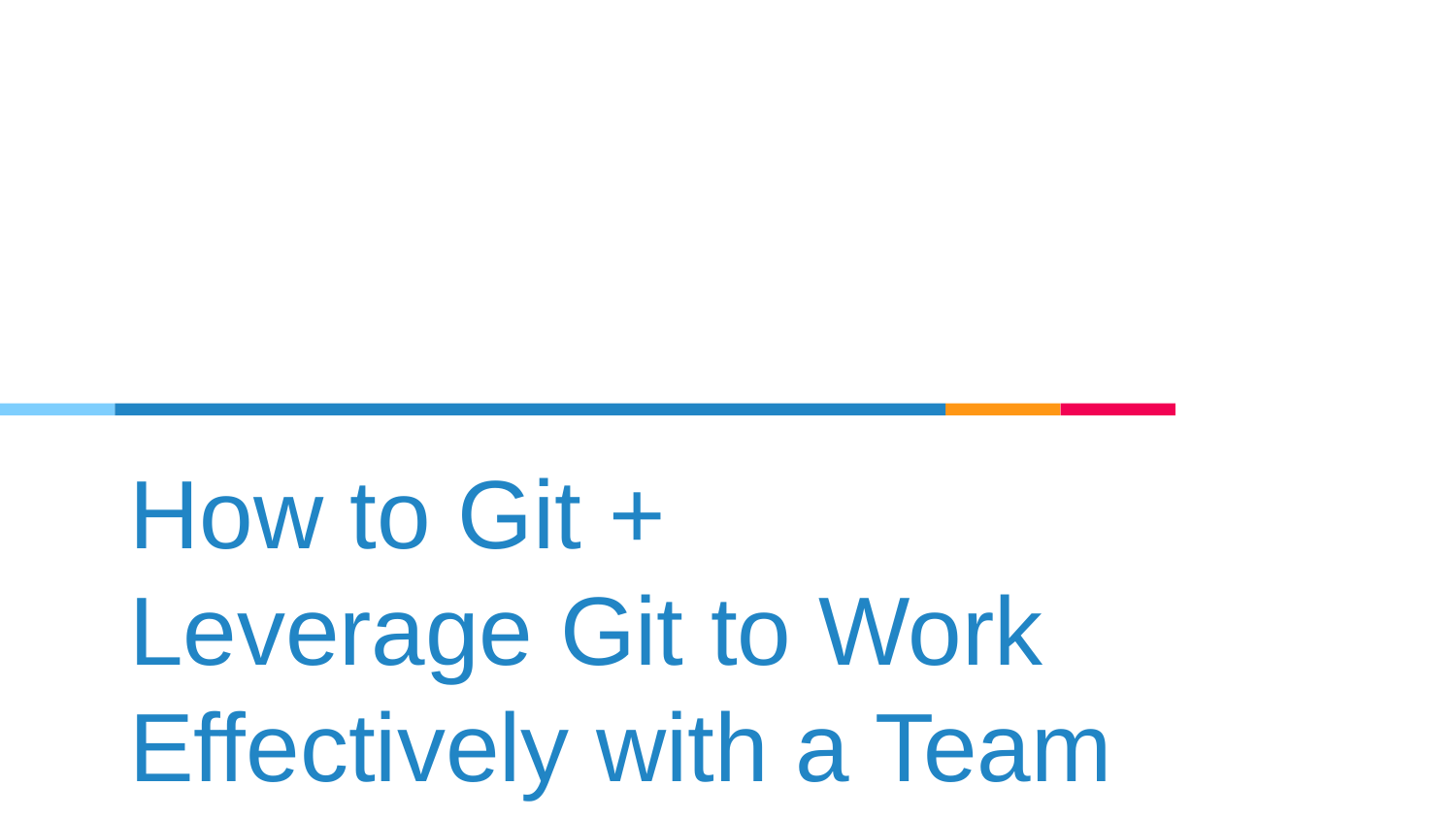

# How to Git +
Leverage Git to Work Effectively with a Team